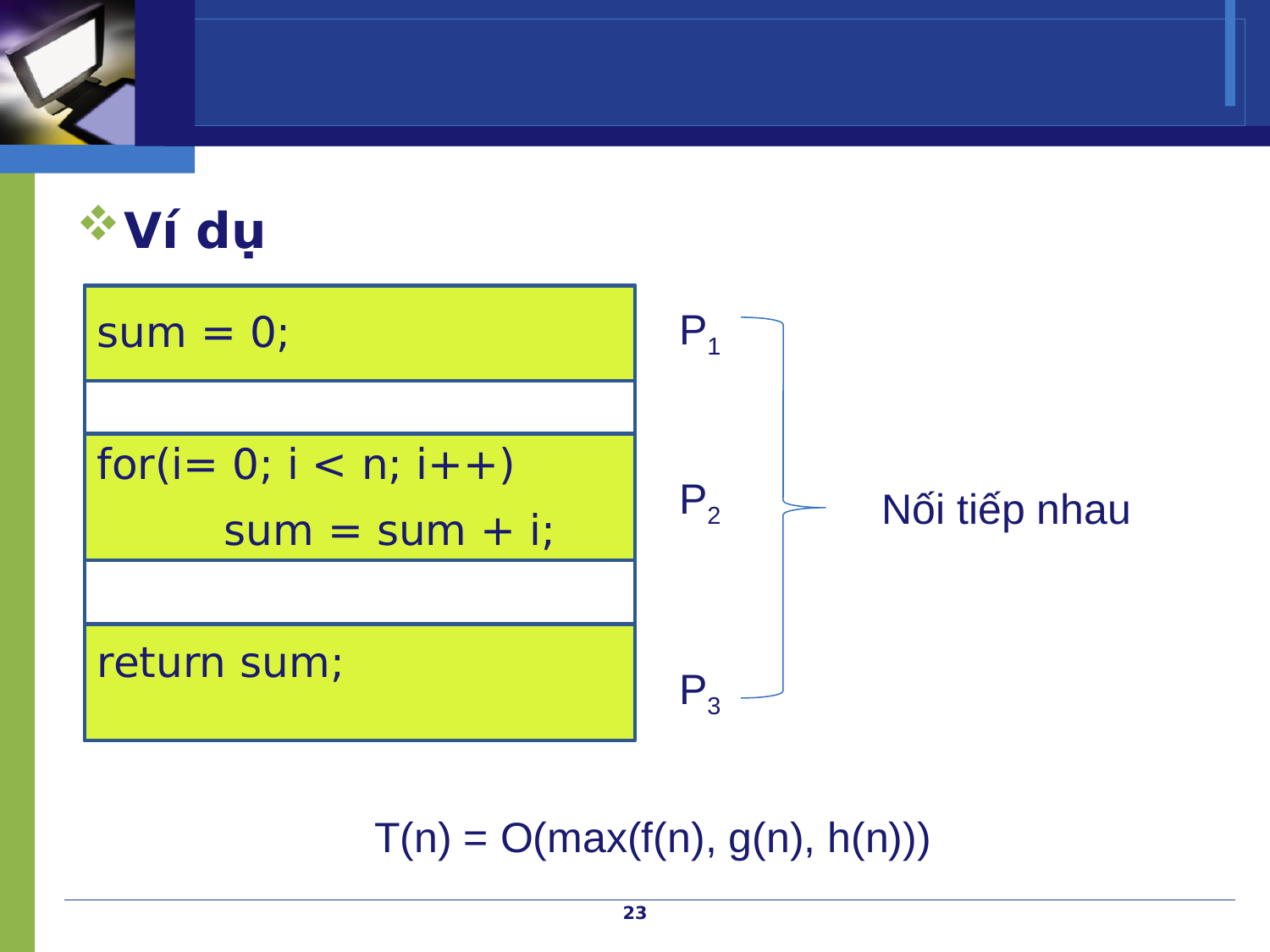

#
Ví dụ

sum = 0;

for(i= 0; i < n; i++)
	sum = sum + i;

return sum;

P1

P2
Nối tiếp nhau

P3
T(n) = O(max(f(n), g(n), h(n)))
23